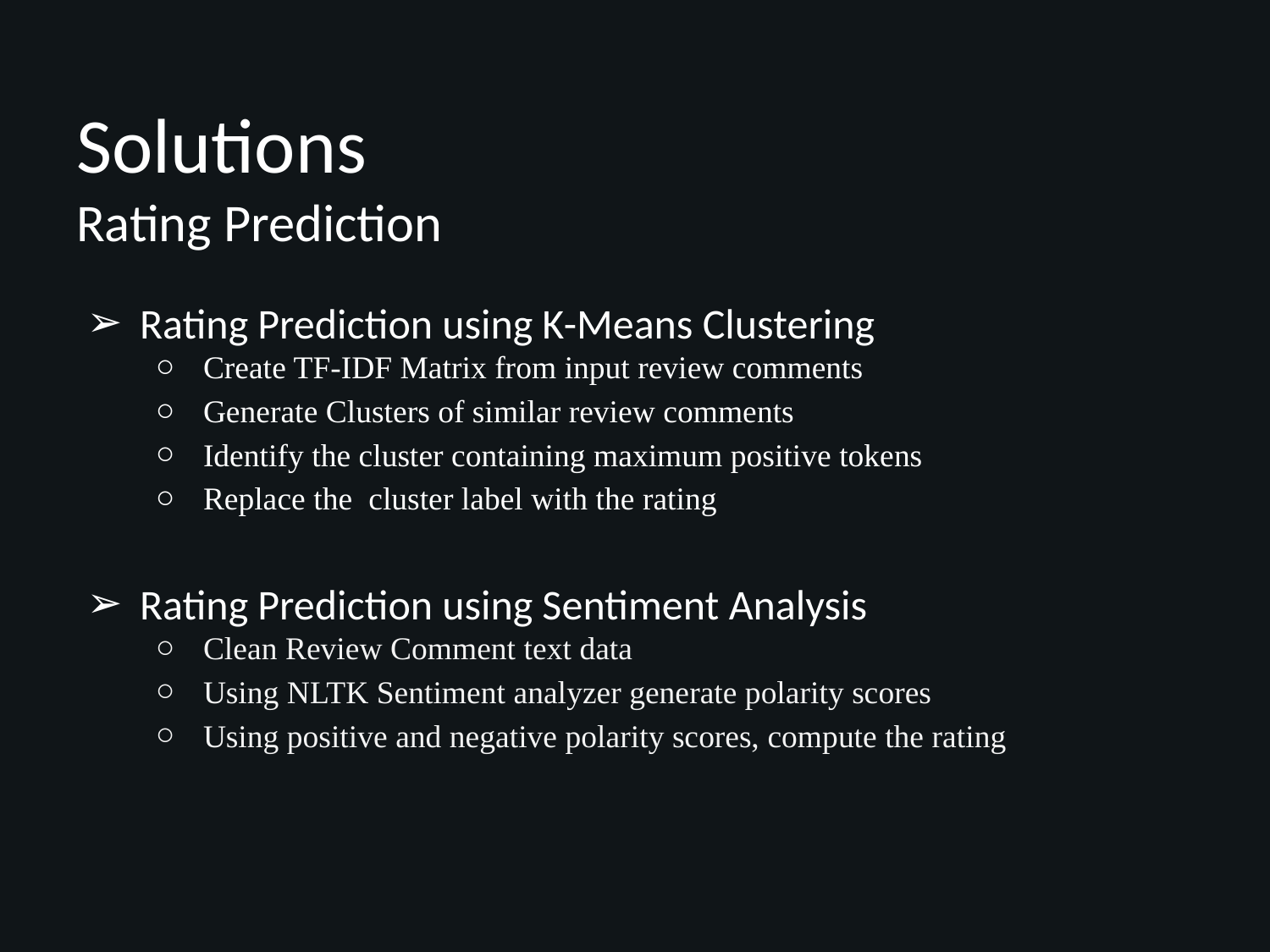

# Solutions
Rating Prediction
Rating Prediction using K-Means Clustering
Create TF-IDF Matrix from input review comments
Generate Clusters of similar review comments
Identify the cluster containing maximum positive tokens
Replace the  cluster label with the rating

Rating Prediction using Sentiment Analysis
Clean Review Comment text data
Using NLTK Sentiment analyzer generate polarity scores
Using positive and negative polarity scores, compute the rating